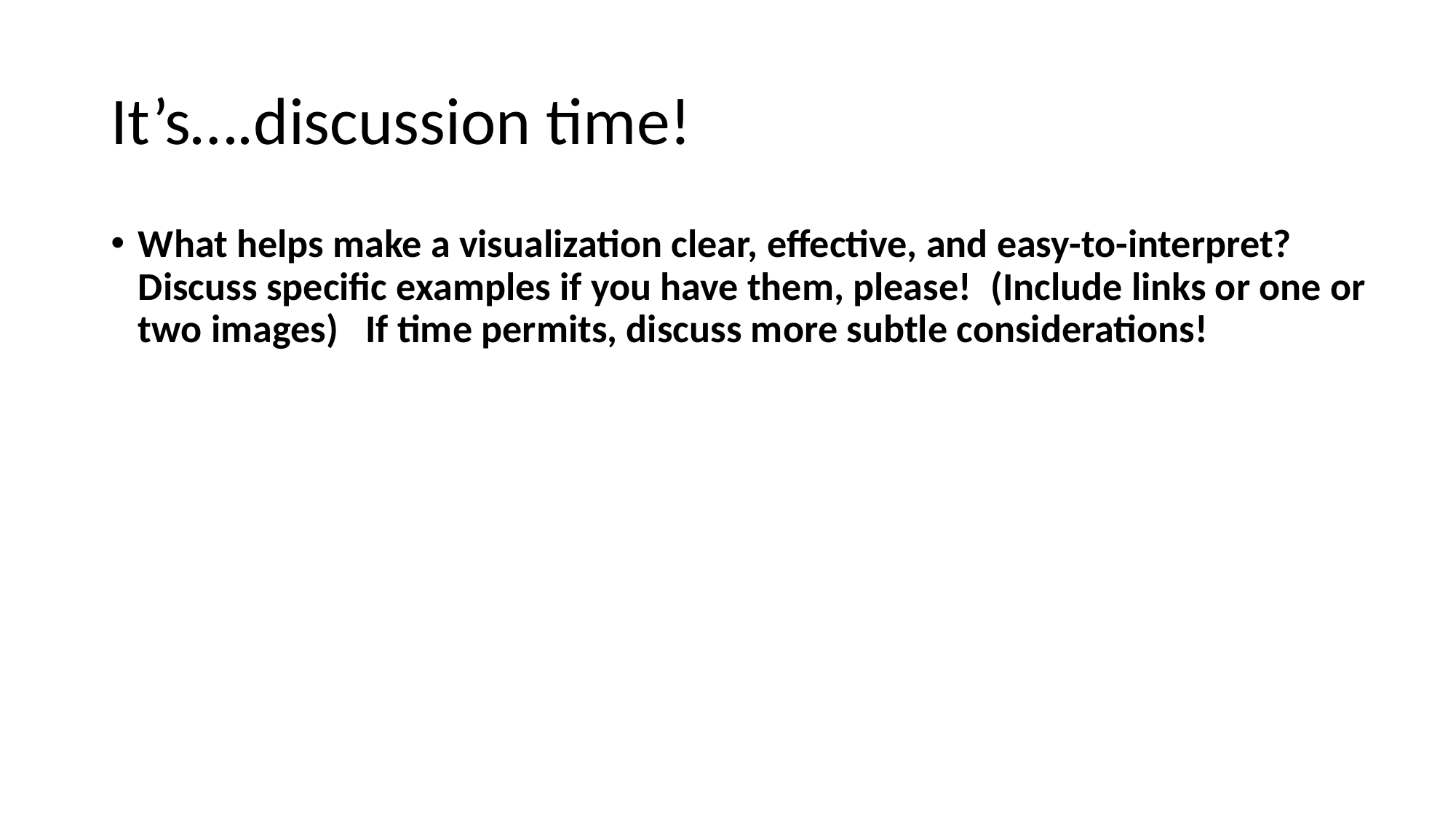

# It’s….discussion time!
What helps make a visualization clear, effective, and easy-to-interpret?  Discuss specific examples if you have them, please!  (Include links or one or two images)   If time permits, discuss more subtle considerations!